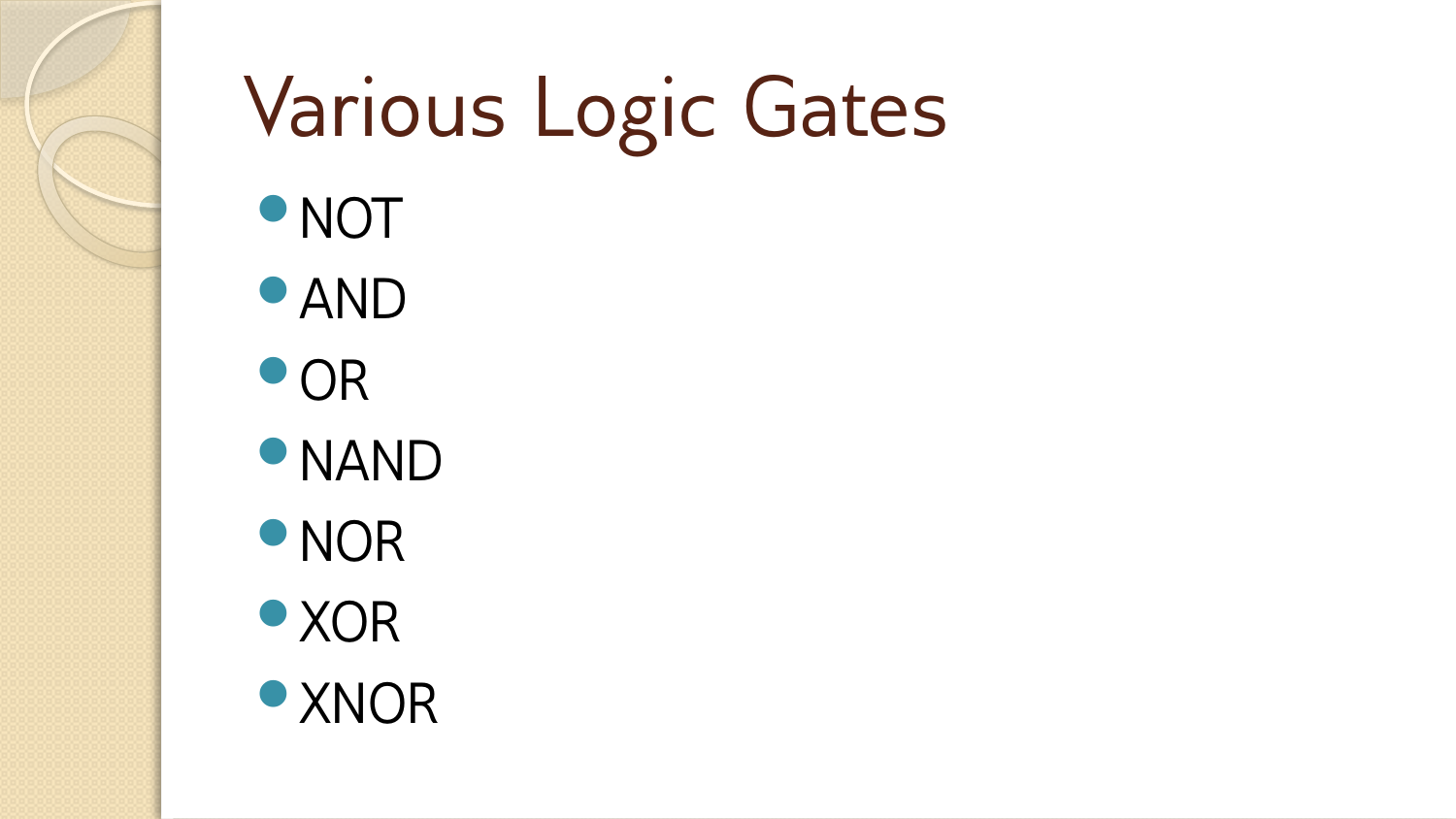

# Various Logic Gates
NOT
AND
OR
NAND
NOR
XOR
XNOR